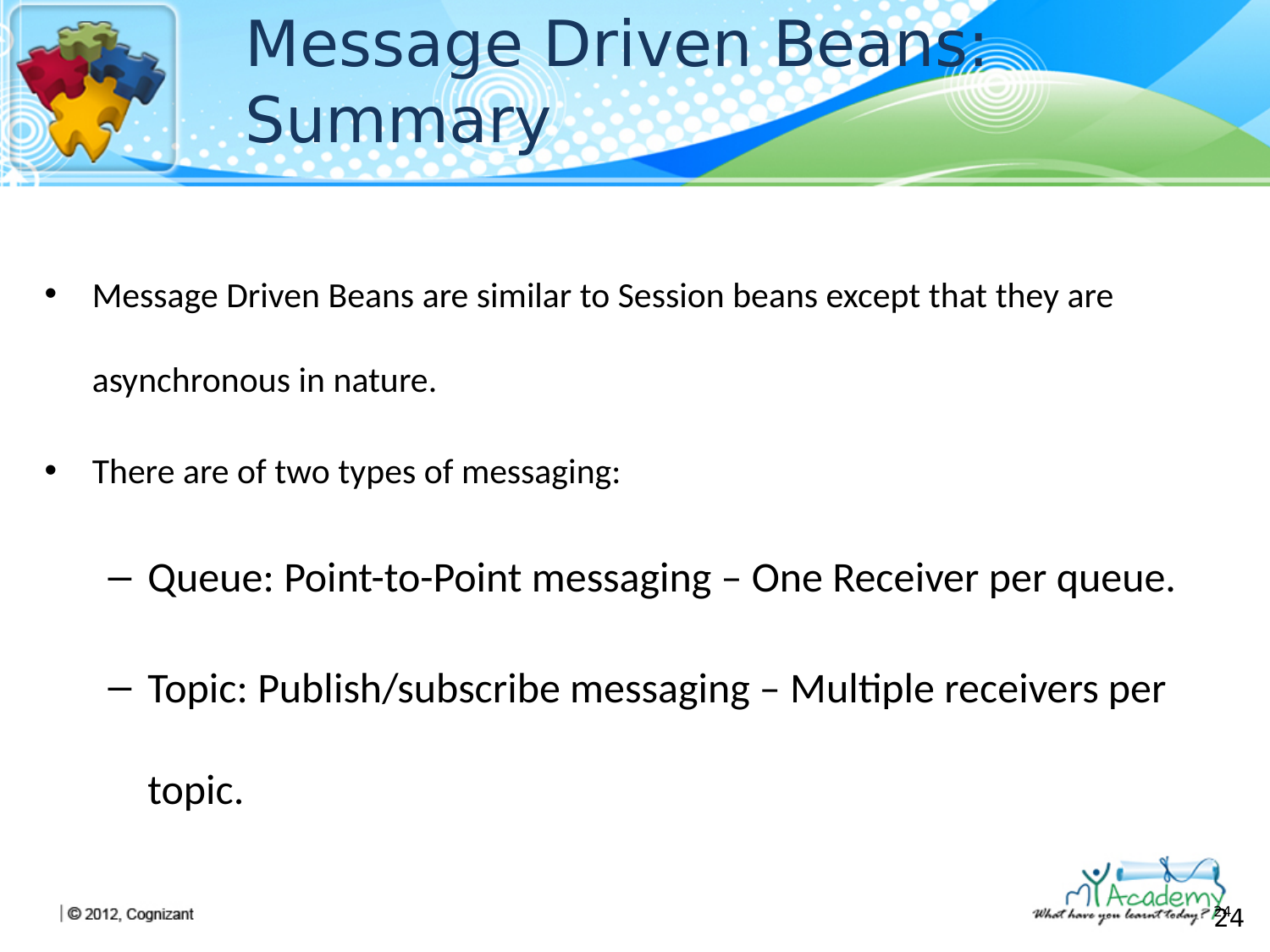

# Message Driven Beans: Summary
Message Driven Beans are similar to Session beans except that they are asynchronous in nature.
There are of two types of messaging:
Queue: Point-to-Point messaging – One Receiver per queue.
Topic: Publish/subscribe messaging – Multiple receivers per topic.

24
24